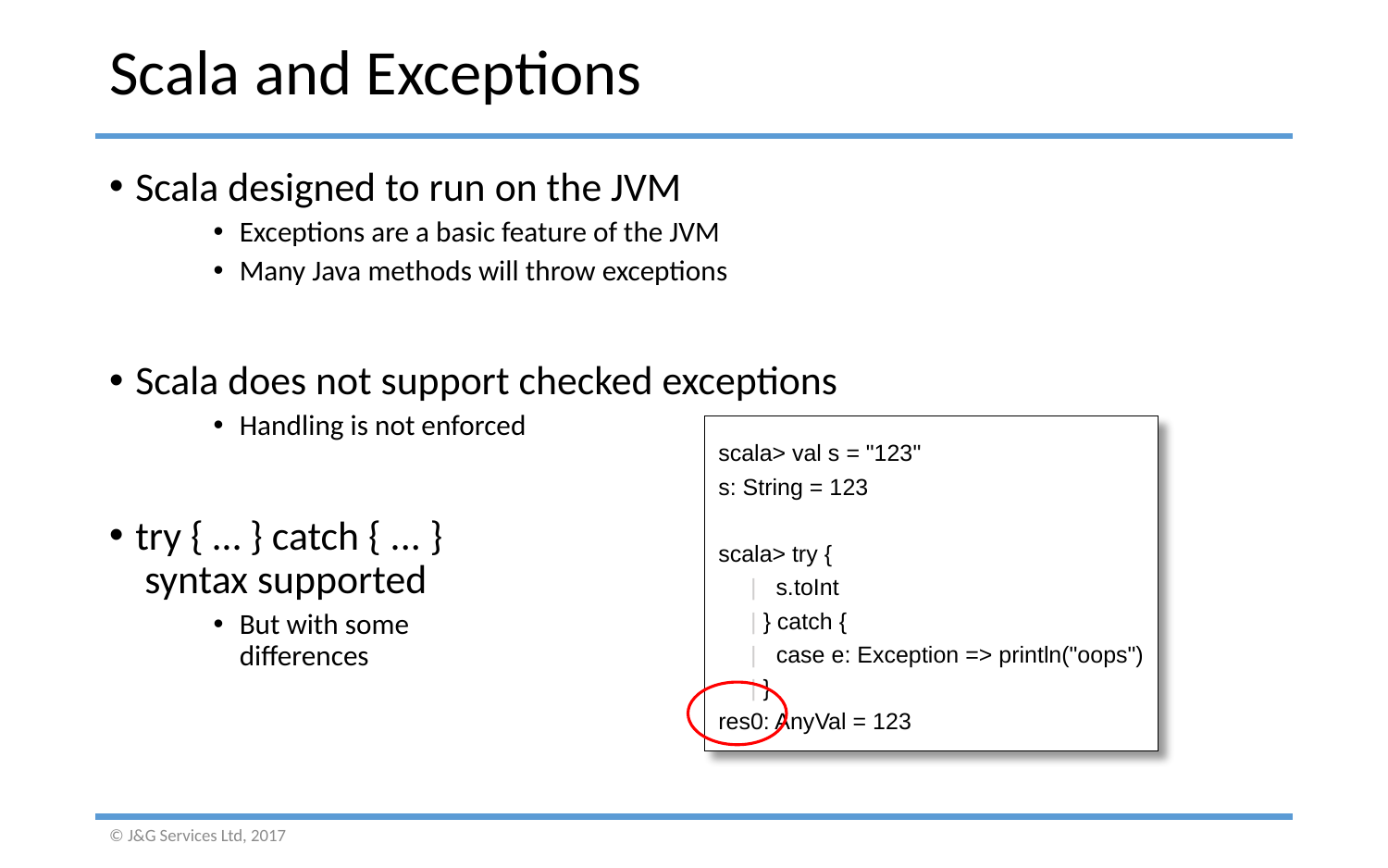

# Scala and Exceptions
Scala designed to run on the JVM
Exceptions are a basic feature of the JVM
Many Java methods will throw exceptions

Scala does not support checked exceptions
Handling is not enforced

try { … } catch { ... }
 syntax supported
But with some
differences

scala> val s = "123"
s: String = 123

scala> try {
     |   s.toInt
     | } catch {
     |   case e: Exception => println("oops")
     | }
res0: AnyVal = 123